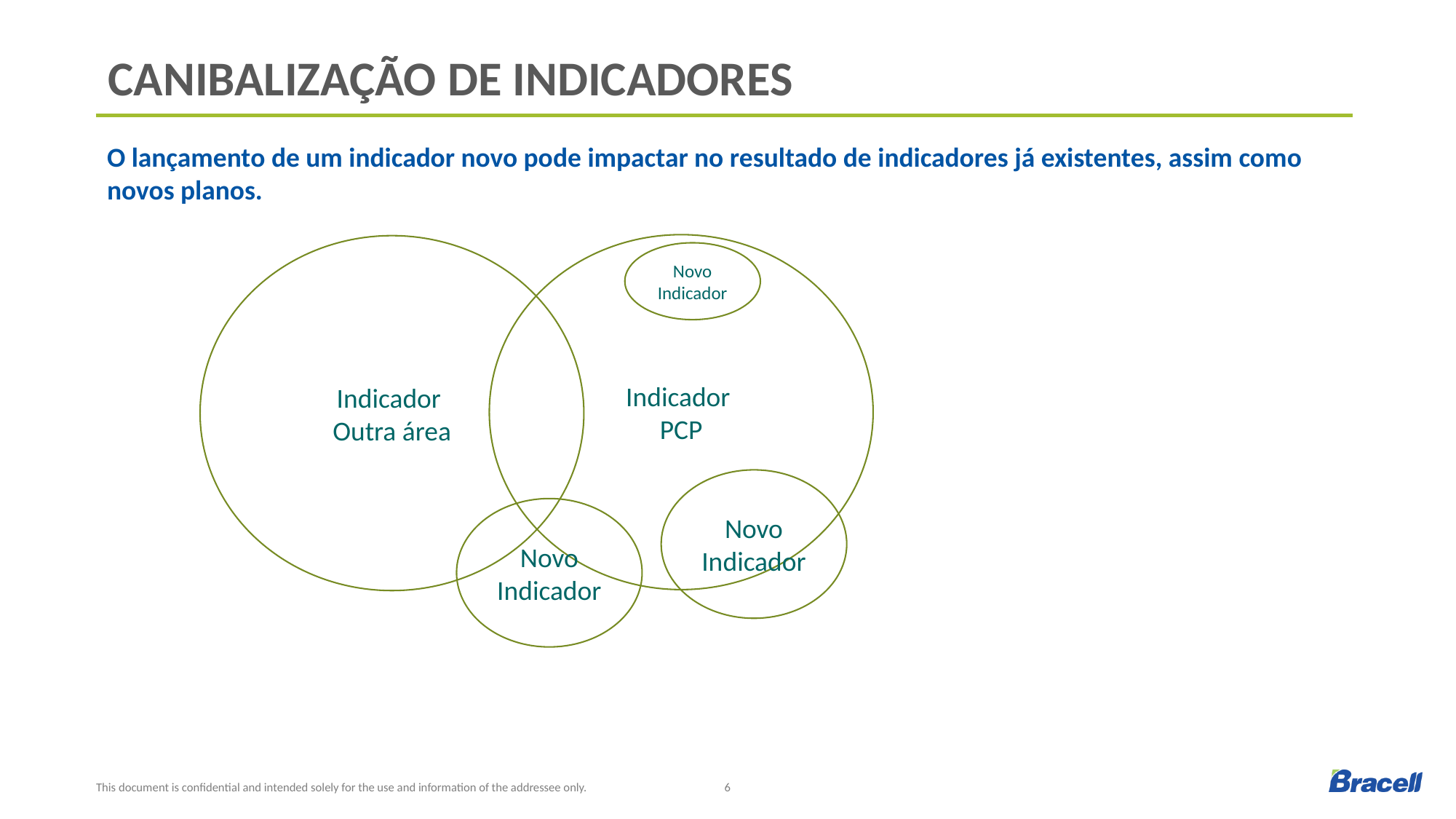

# Canibalização de indicadores
O lançamento de um indicador novo pode impactar no resultado de indicadores já existentes, assim como novos planos.
Indicador
PCP
Indicador
Outra área
Novo Indicador
Novo Indicador
Novo Indicador